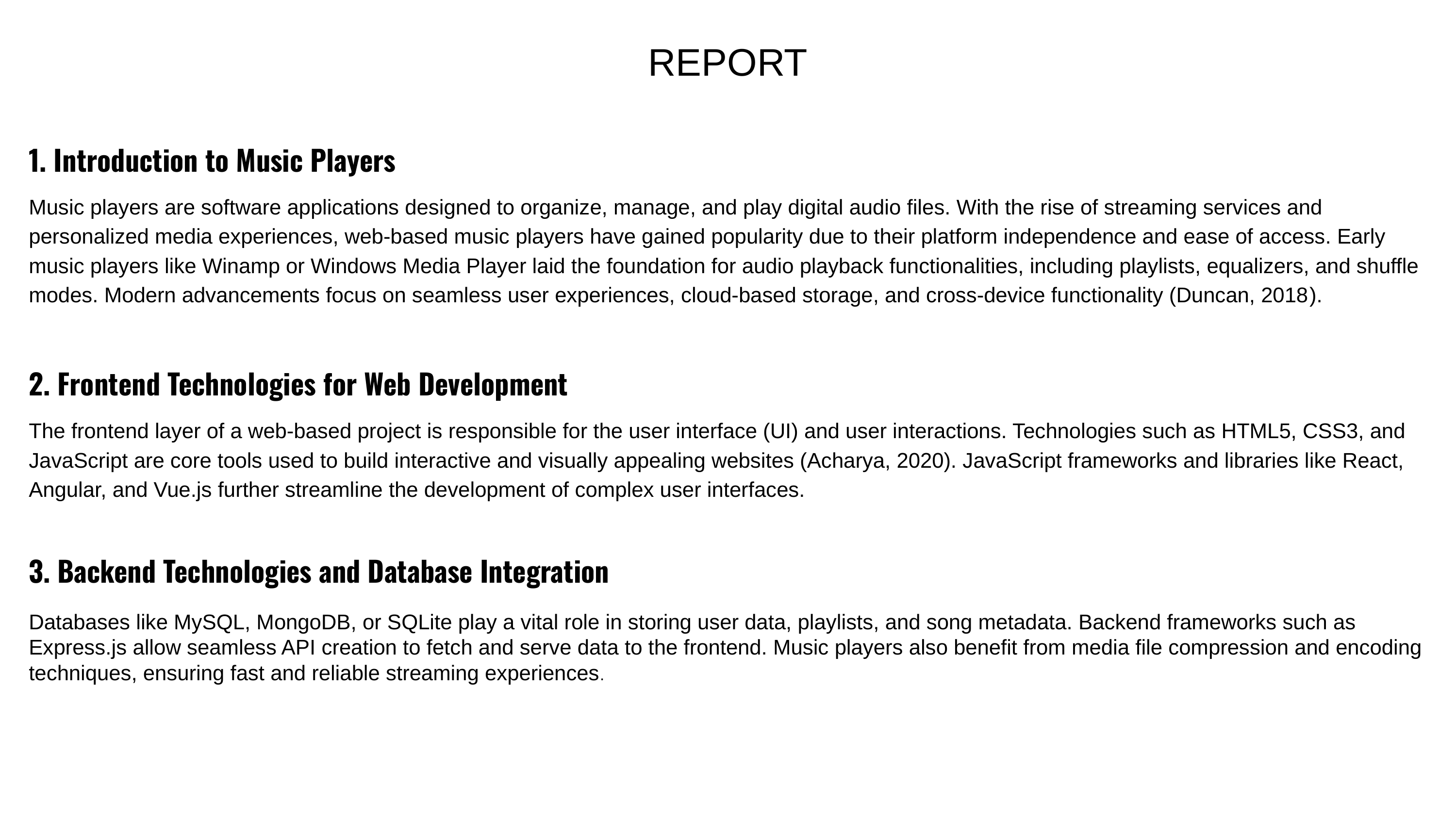

REPORT

1. Introduction to Music Players
Music players are software applications designed to organize, manage, and play digital audio files. With the rise of streaming services and personalized media experiences, web-based music players have gained popularity due to their platform independence and ease of access. Early music players like Winamp or Windows Media Player laid the foundation for audio playback functionalities, including playlists, equalizers, and shuffle modes. Modern advancements focus on seamless user experiences, cloud-based storage, and cross-device functionality (Duncan, 2018).

2. Frontend Technologies for Web Development
The frontend layer of a web-based project is responsible for the user interface (UI) and user interactions. Technologies such as HTML5, CSS3, and JavaScript are core tools used to build interactive and visually appealing websites (Acharya, 2020). JavaScript frameworks and libraries like React, Angular, and Vue.js further streamline the development of complex user interfaces.

3. Backend Technologies and Database Integration

Databases like MySQL, MongoDB, or SQLite play a vital role in storing user data, playlists, and song metadata. Backend frameworks such as Express.js allow seamless API creation to fetch and serve data to the frontend. Music players also benefit from media file compression and encoding techniques, ensuring fast and reliable streaming experiences.